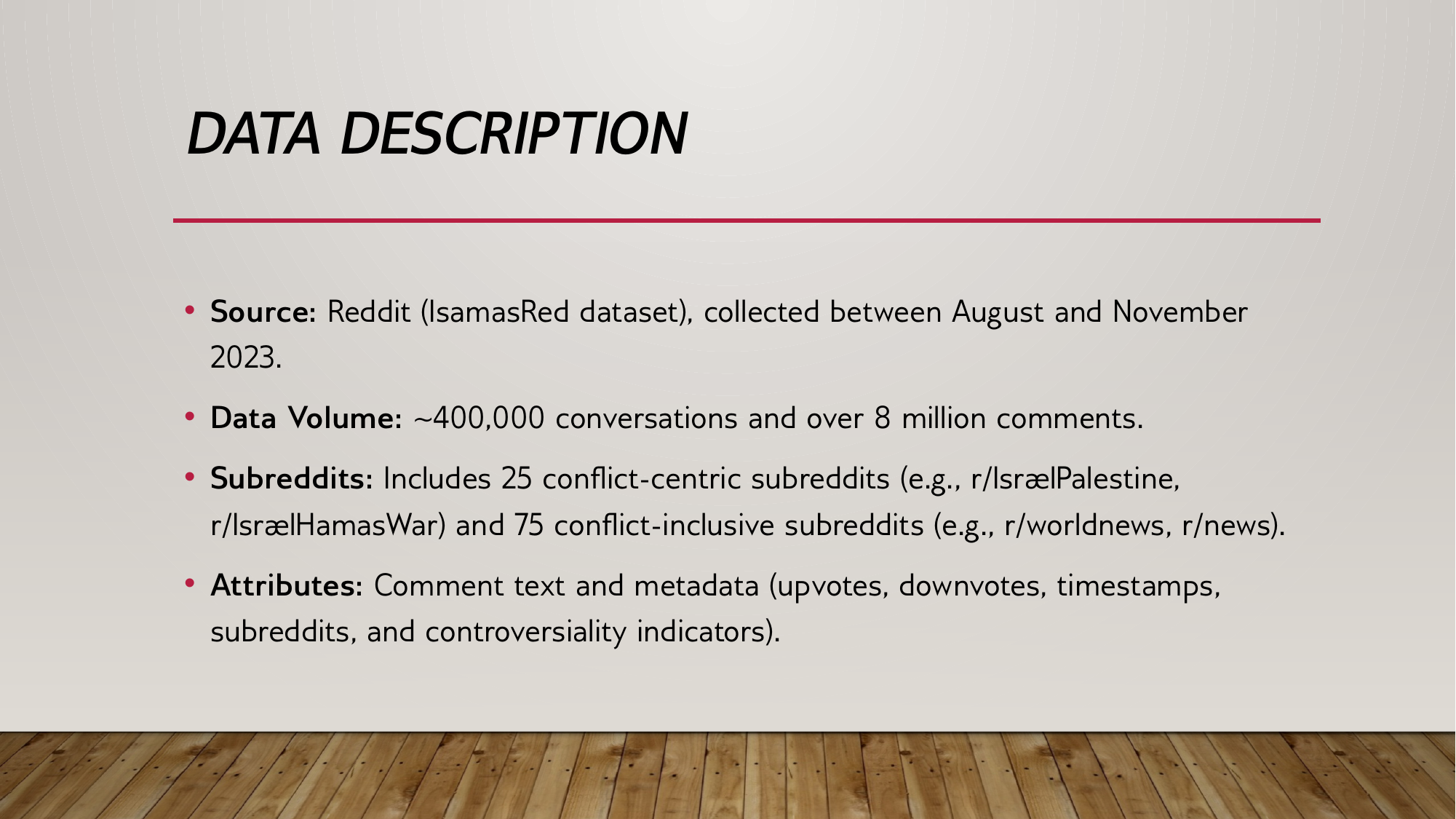

# Data DESCRIPTION
Source: Reddit (IsamasRed dataset), collected between August and November 2023.
Data Volume: ~400,000 conversations and over 8 million comments.
Subreddits: Includes 25 conflict-centric subreddits (e.g., r/IsraelPalestine, r/IsraelHamasWar) and 75 conflict-inclusive subreddits (e.g., r/worldnews, r/news).
Attributes: Comment text and metadata (upvotes, downvotes, timestamps, subreddits, and controversiality indicators).